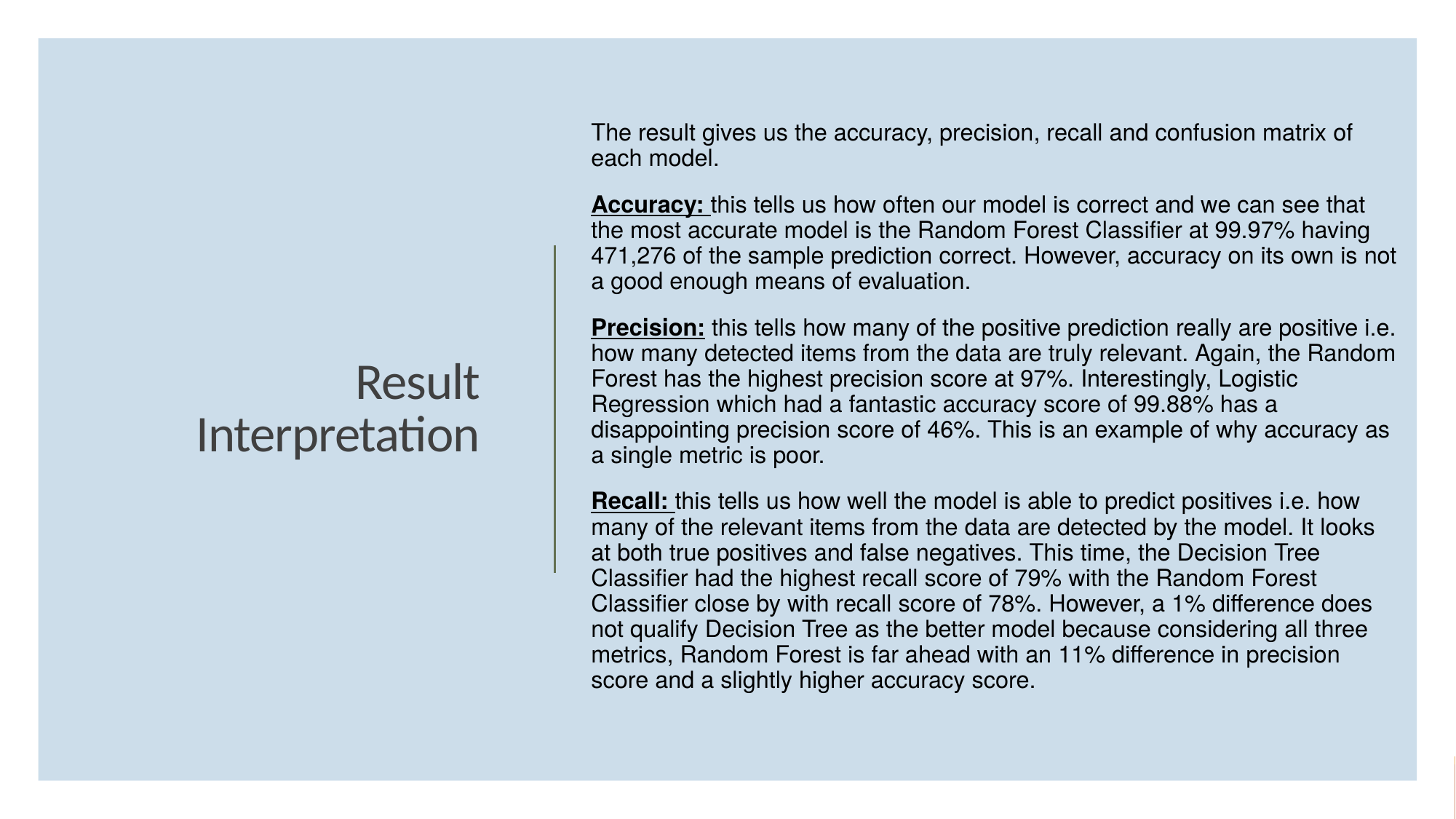

The result gives us the accuracy, precision, recall and confusion matrix of each model.
Accuracy: this tells us how often our model is correct and we can see that the most accurate model is the Random Forest Classifier at 99.97% having 471,276 of the sample prediction correct. However, accuracy on its own is not a good enough means of evaluation.
Precision: this tells how many of the positive prediction really are positive i.e. how many detected items from the data are truly relevant. Again, the Random Forest has the highest precision score at 97%. Interestingly, Logistic Regression which had a fantastic accuracy score of 99.88% has a disappointing precision score of 46%. This is an example of why accuracy as a single metric is poor.
Recall: this tells us how well the model is able to predict positives i.e. how many of the relevant items from the data are detected by the model. It looks at both true positives and false negatives. This time, the Decision Tree Classifier had the highest recall score of 79% with the Random Forest Classifier close by with recall score of 78%. However, a 1% difference does not qualify Decision Tree as the better model because considering all three metrics, Random Forest is far ahead with an 11% difference in precision score and a slightly higher accuracy score.

# Result Interpretation